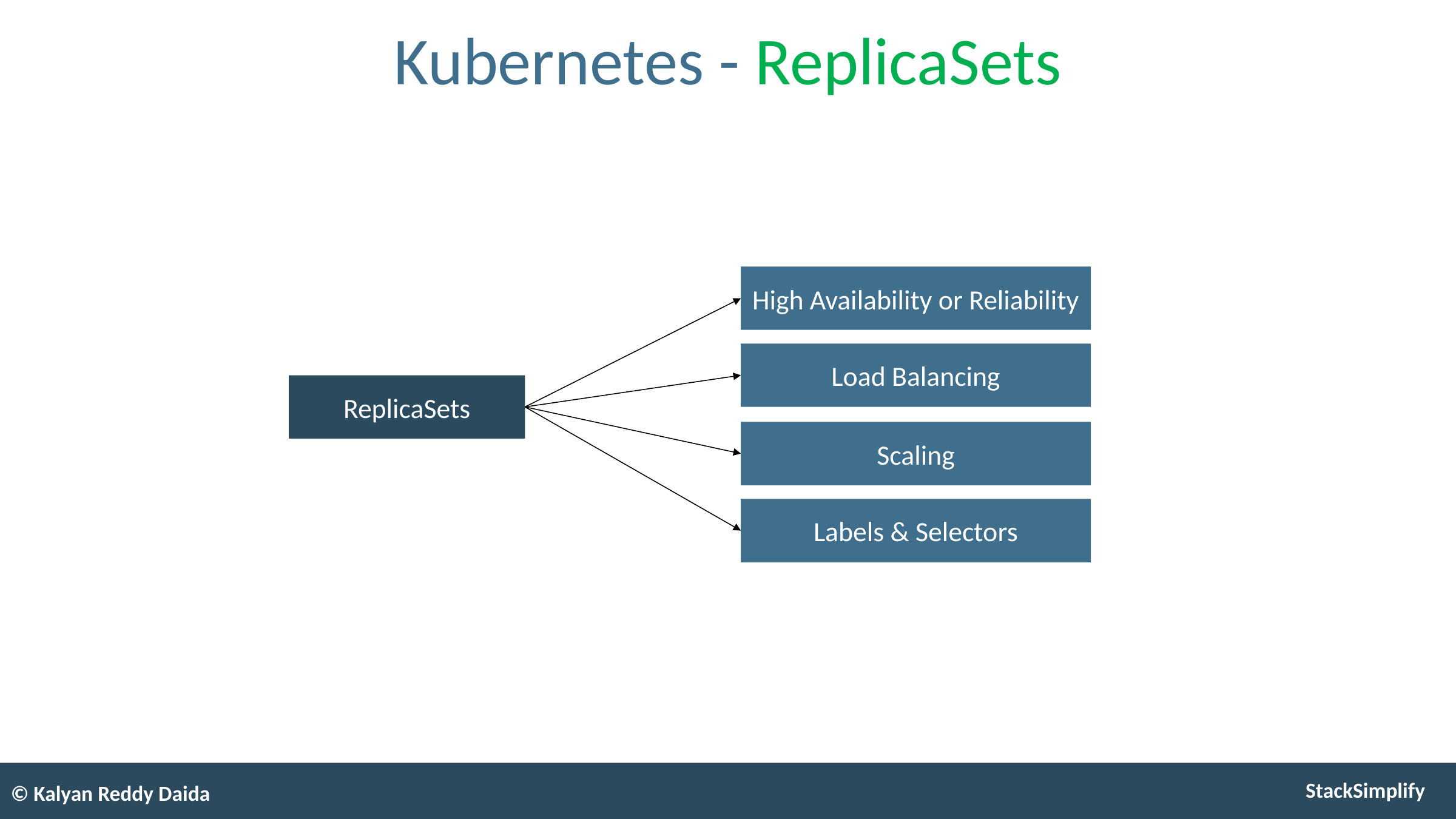

# Kubernetes - ReplicaSets
High Availability or Reliability
Load Balancing
ReplicaSets
Scaling
Labels & Selectors
© Kalyan Reddy Daida